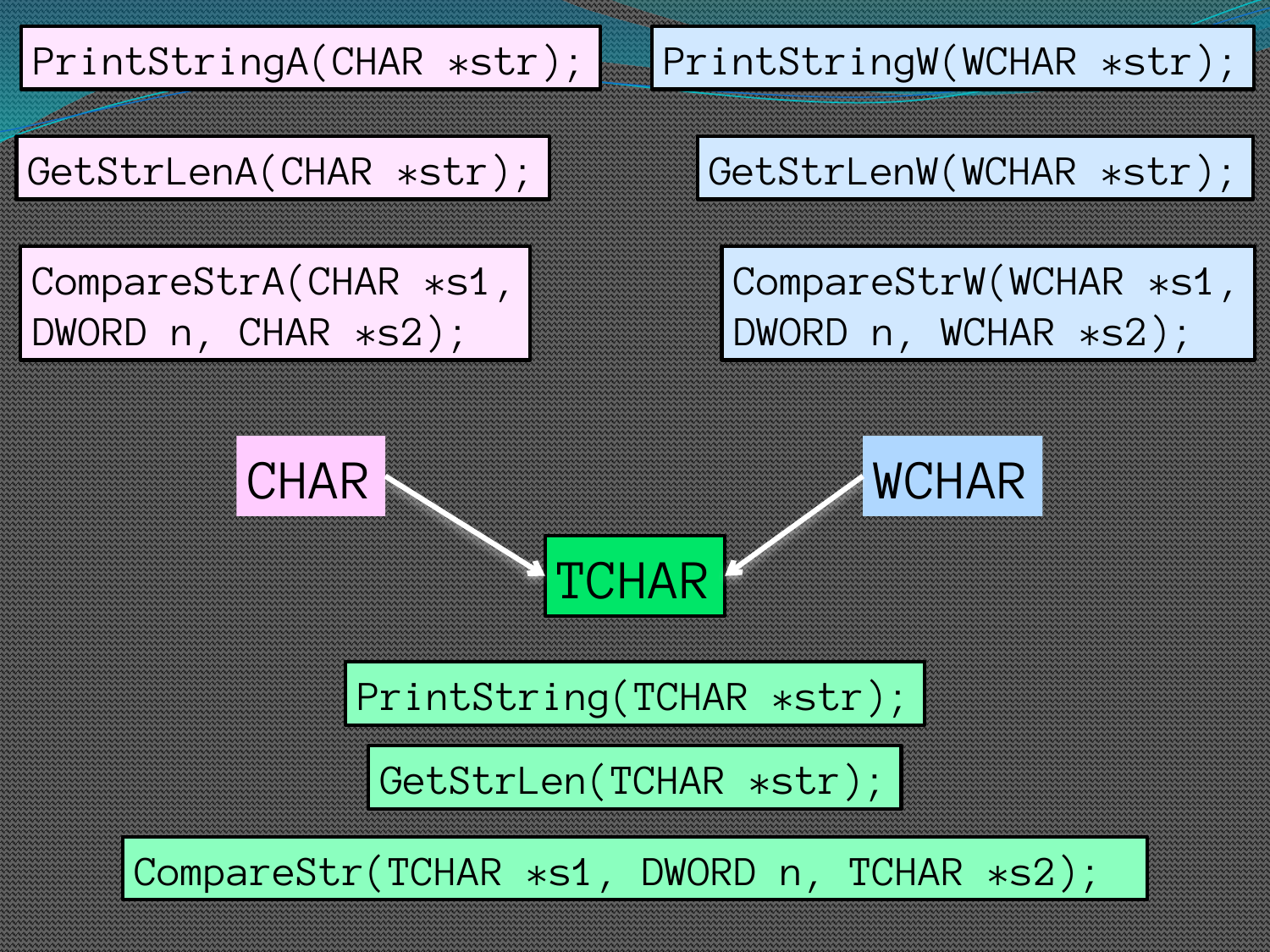

PrintStringA(CHAR *str);
PrintStringW(WCHAR *str);
GetStrLenW(WCHAR *str);
GetStrLenA(CHAR *str);
CompareStrA(CHAR *s1,
DWORD n, CHAR *s2);
CompareStrW(WCHAR *s1,
DWORD n, WCHAR *s2);
WCHAR
CHAR
TCHAR
PrintString(TCHAR *str);
GetStrLen(TCHAR *str);
CompareStr(TCHAR *s1, DWORD n, TCHAR *s2);